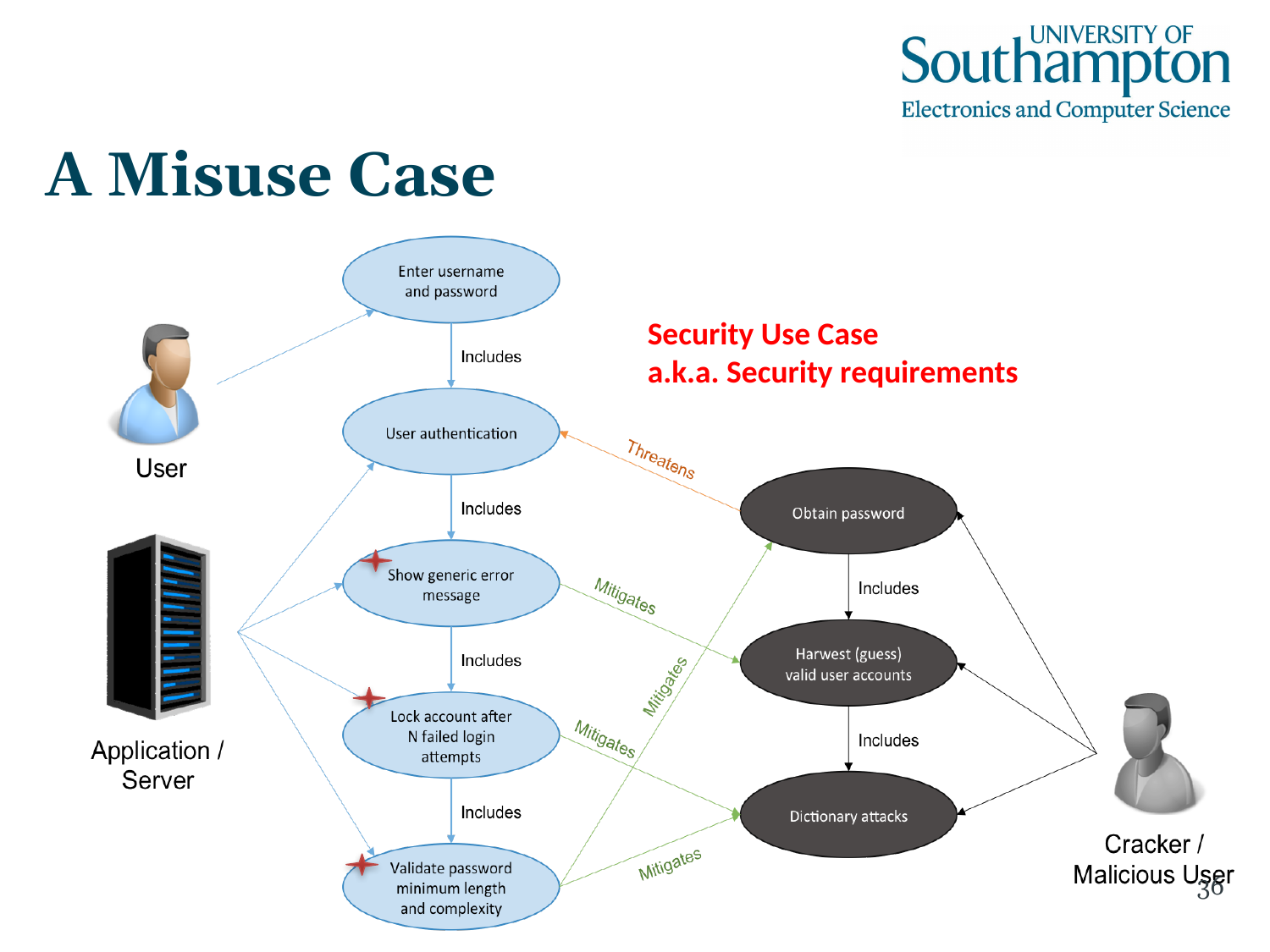

# A Misuse Case

Security Use Case
a.k.a. Security requirements

36